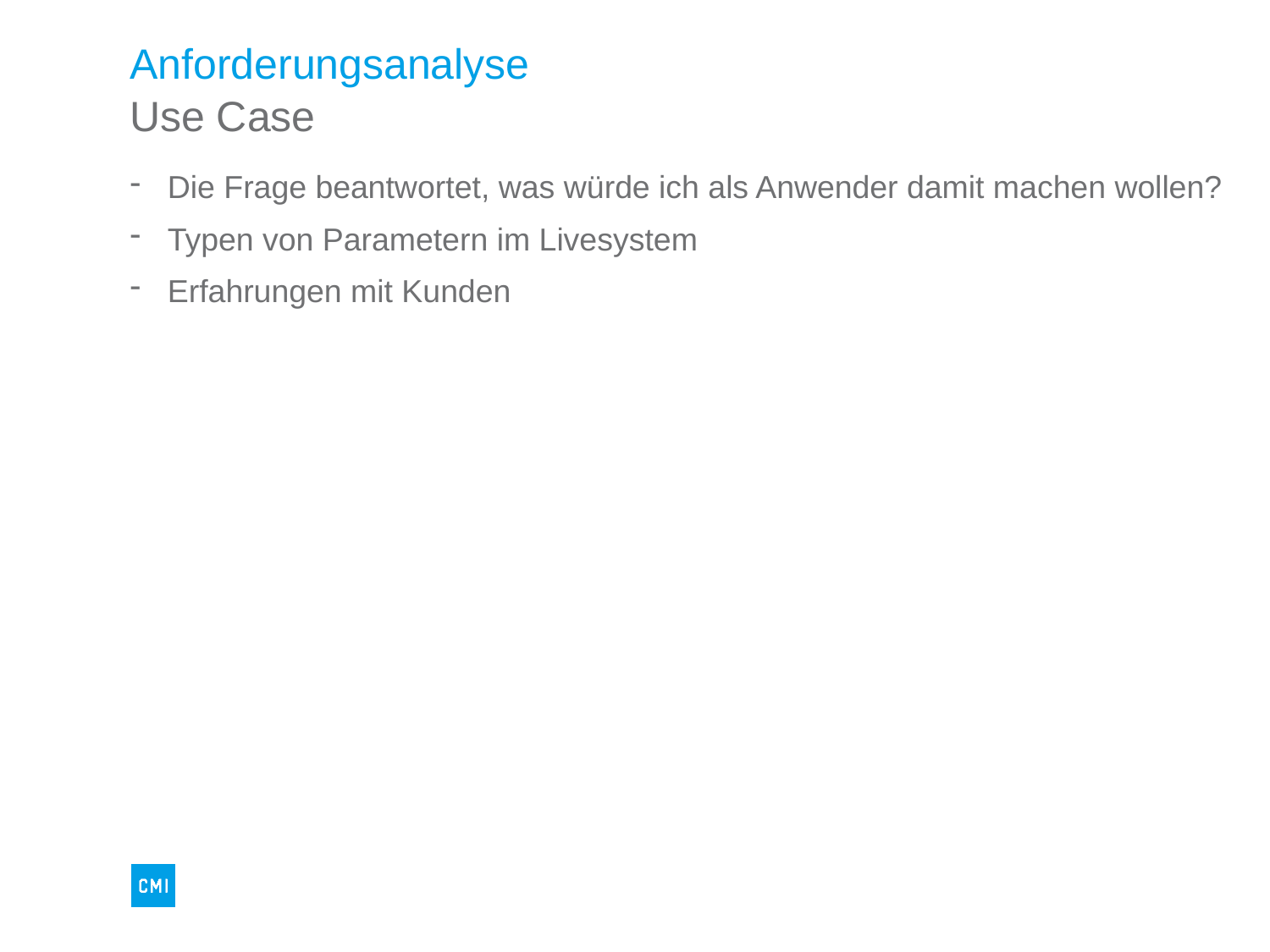

# Anforderungsanalyse
Use Case
Die Frage beantwortet, was würde ich als Anwender damit machen wollen?
Typen von Parametern im Livesystem
Erfahrungen mit Kunden